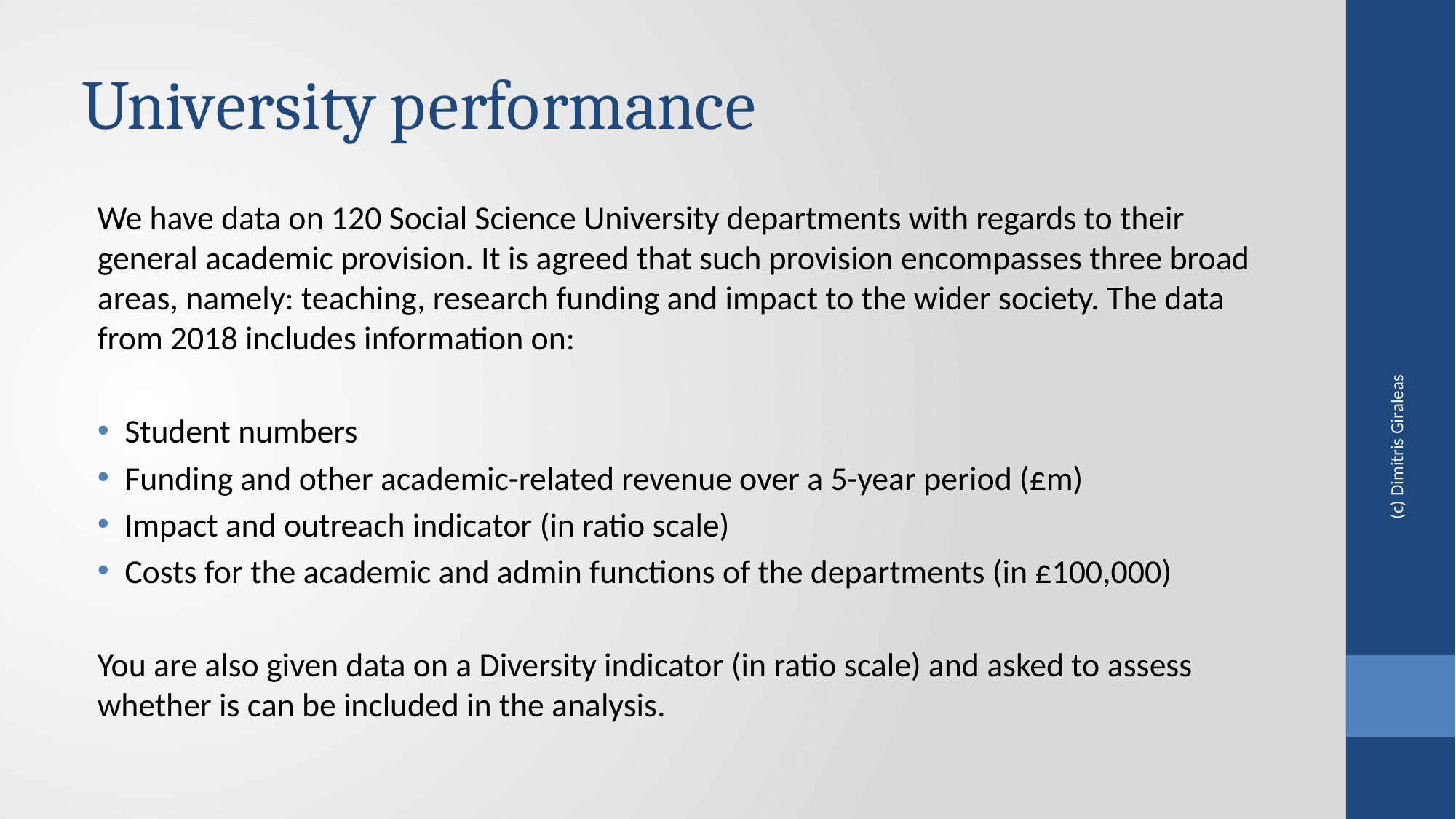

# University performance
We have data on 120 Social Science University departments with regards to their general academic provision. It is agreed that such provision encompasses three broad areas, namely: teaching, research funding and impact to the wider society. The data from 2018 includes information on:

Student numbers
Funding and other academic-related revenue over a 5-year period (£m)
Impact and outreach indicator (in ratio scale)
Costs for the academic and admin functions of the departments (in £100,000)

You are also given data on a Diversity indicator (in ratio scale) and asked to assess whether is can be included in the analysis.

(c) Dimitris Giraleas